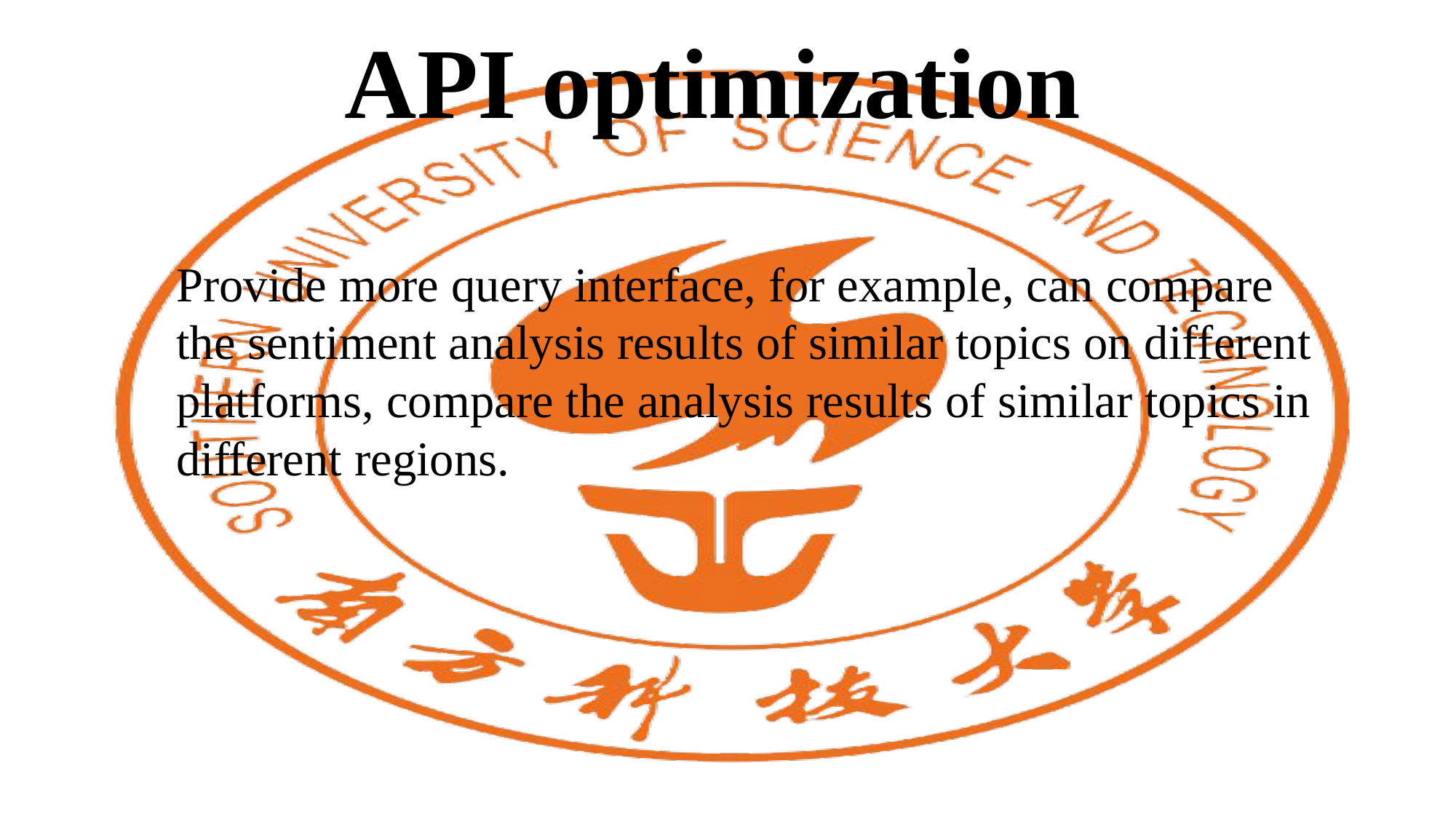

API optimization
Provide more query interface, for example, can compare the sentiment analysis results of similar topics on different platforms, compare the analysis results of similar topics in different regions.